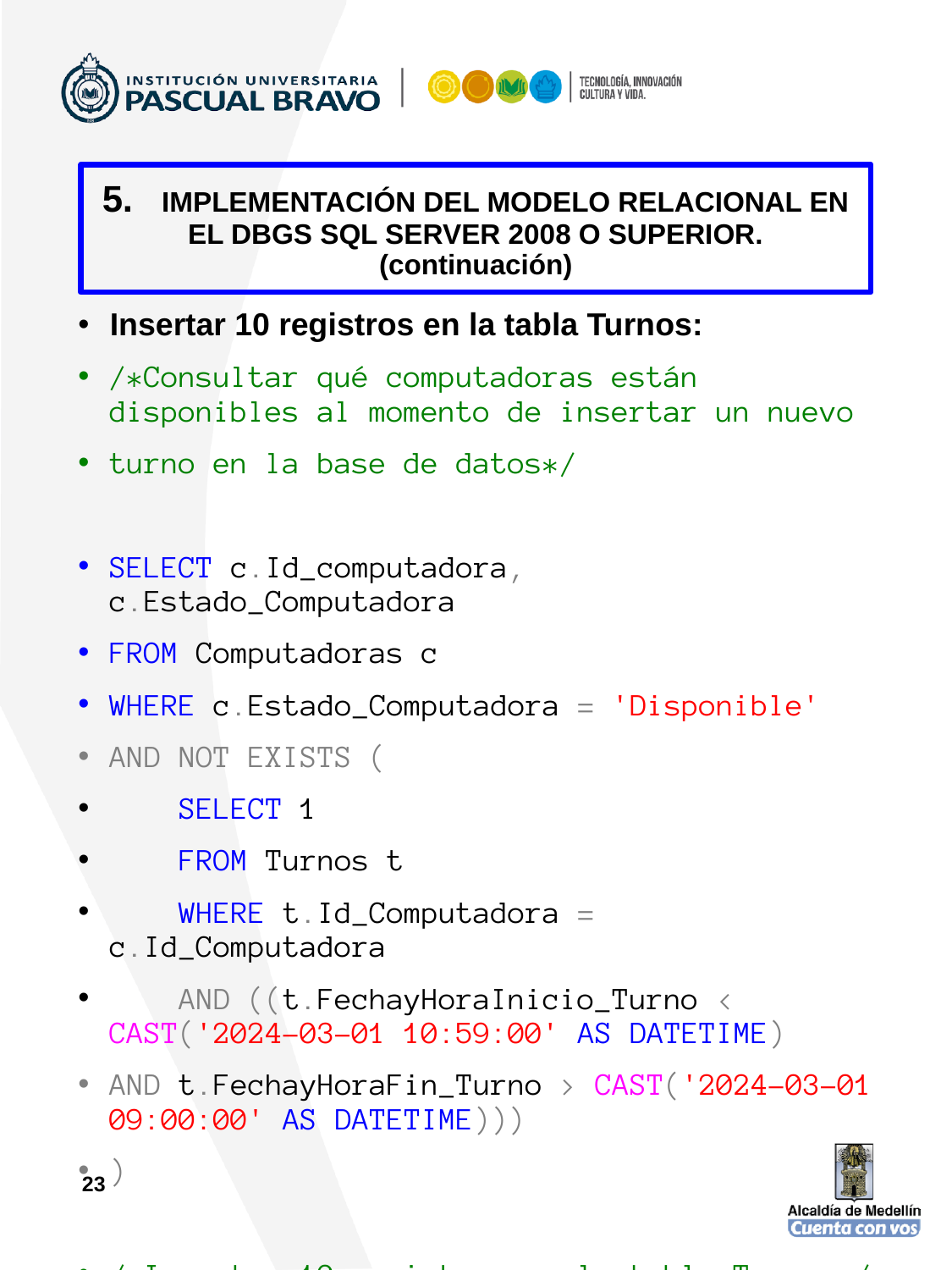

5.   IMPLEMENTACIÓN DEL MODELO RELACIONAL EN EL DBGS SQL SERVER 2008 O SUPERIOR.
(continuación)

# Insertar 10 registros en la tabla Turnos:
/*Consultar qué computadoras están disponibles al momento de insertar un nuevo
turno en la base de datos*/

SELECT c.Id_computadora, c.Estado_Computadora
FROM Computadoras c
WHERE c.Estado_Computadora = 'Disponible'
AND NOT EXISTS (
    SELECT 1
    FROM Turnos t
    WHERE t.Id_Computadora = c.Id_Computadora
    AND ((t.FechayHoraInicio_Turno < CAST('2024-03-01 10:59:00' AS DATETIME)
AND t.FechayHoraFin_Turno > CAST('2024-03-01 09:00:00' AS DATETIME)))
)

/*Insertar 10 registros en la tabla Turnos*/
INSERT INTO Turnos VALUES
('TUR1',10001,'C1','2024-03-01 09:00:00','2024-03-01 10:59:00','Activo')
INSERT INTO Turnos VALUES
('TUR2',10002,'C2','2024-03-01 10:00:00','2024-03-01 11:59:00','Activo')
23